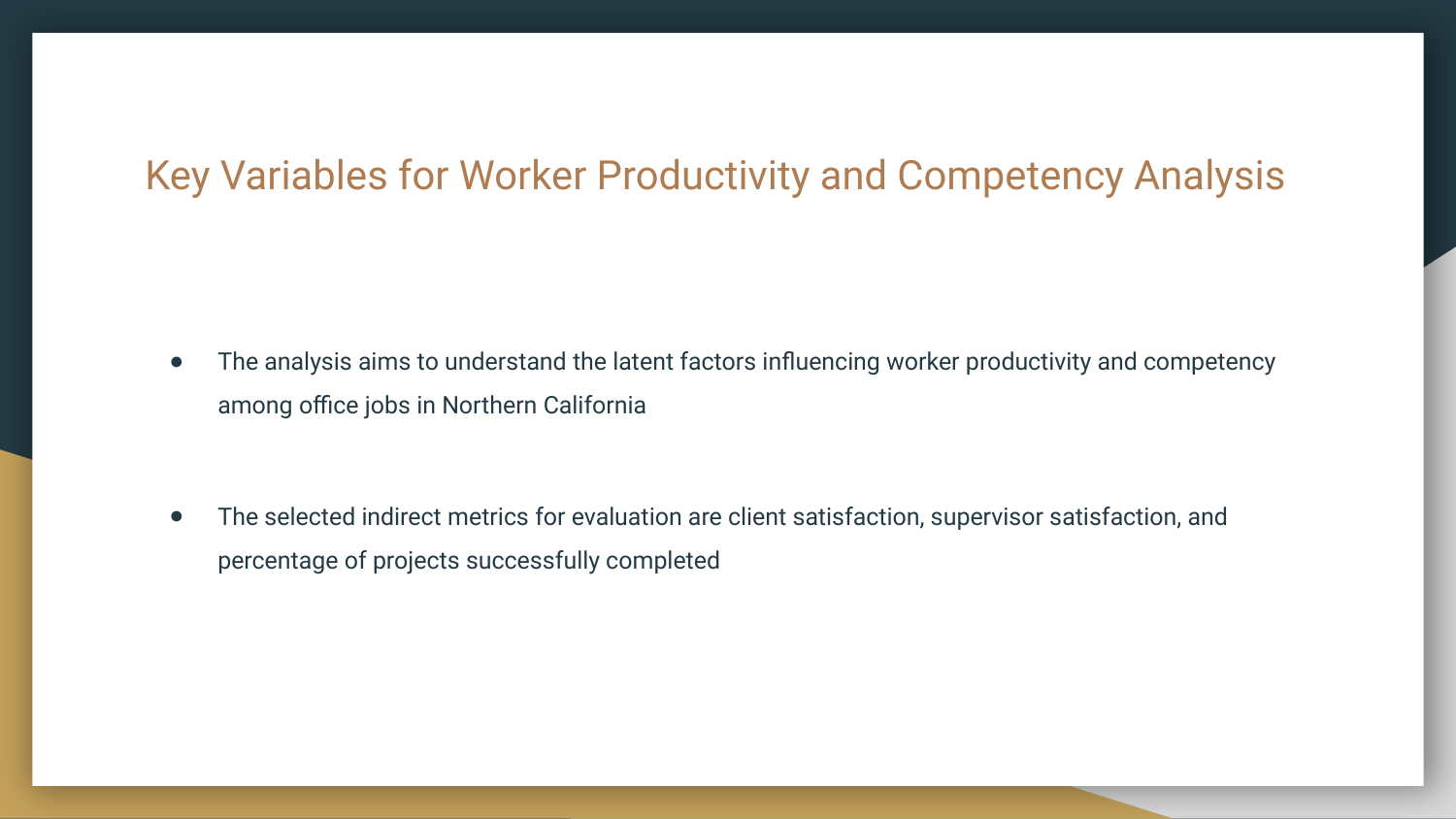

# Key Variables for Worker Productivity and Competency Analysis
The analysis aims to understand the latent factors influencing worker productivity and competency among office jobs in Northern California

The selected indirect metrics for evaluation are client satisfaction, supervisor satisfaction, and percentage of projects successfully completed